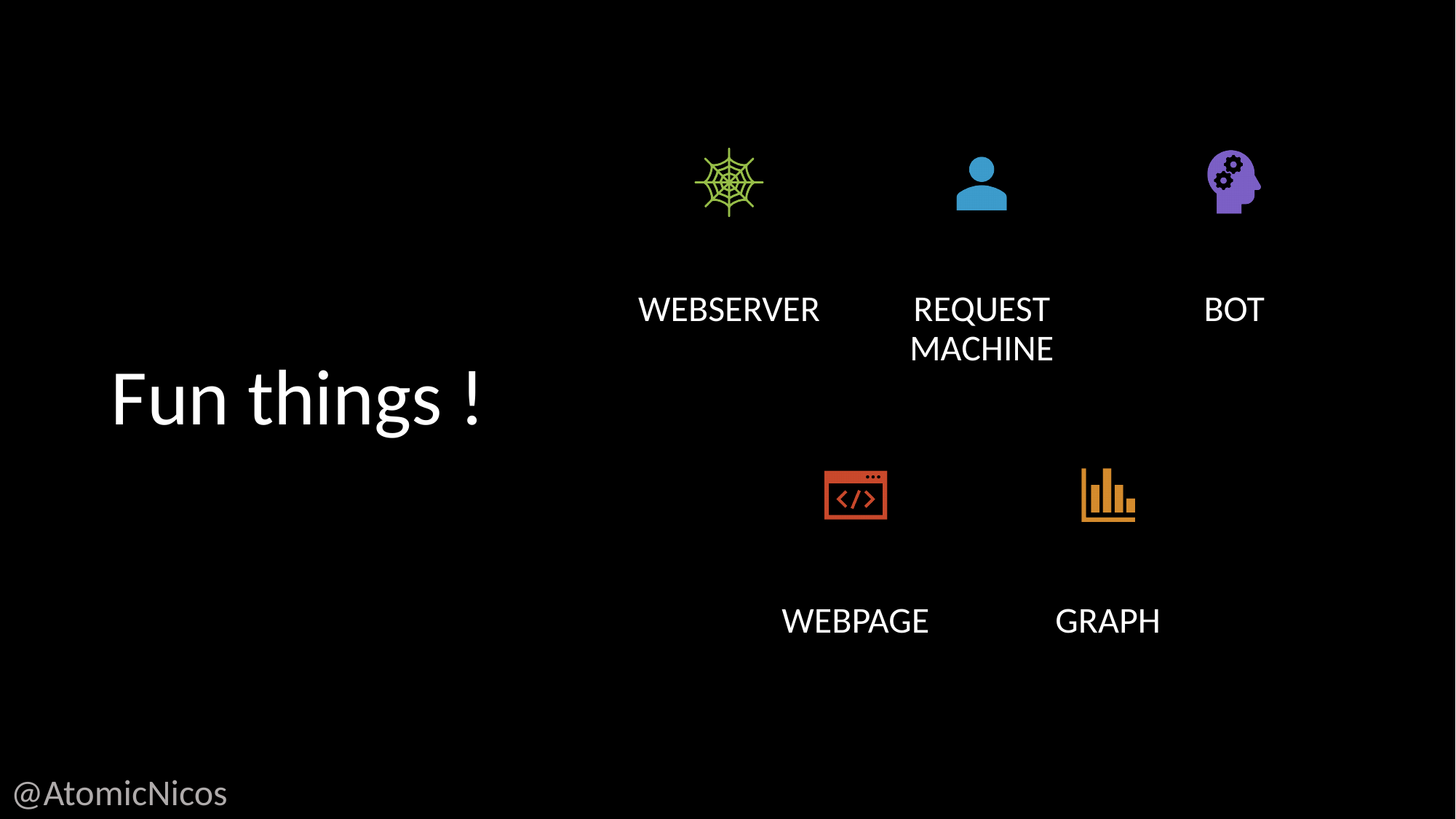

# Fun things !
Webserver
Request machine
Bot
Webpage
Graph
@AtomicNicos